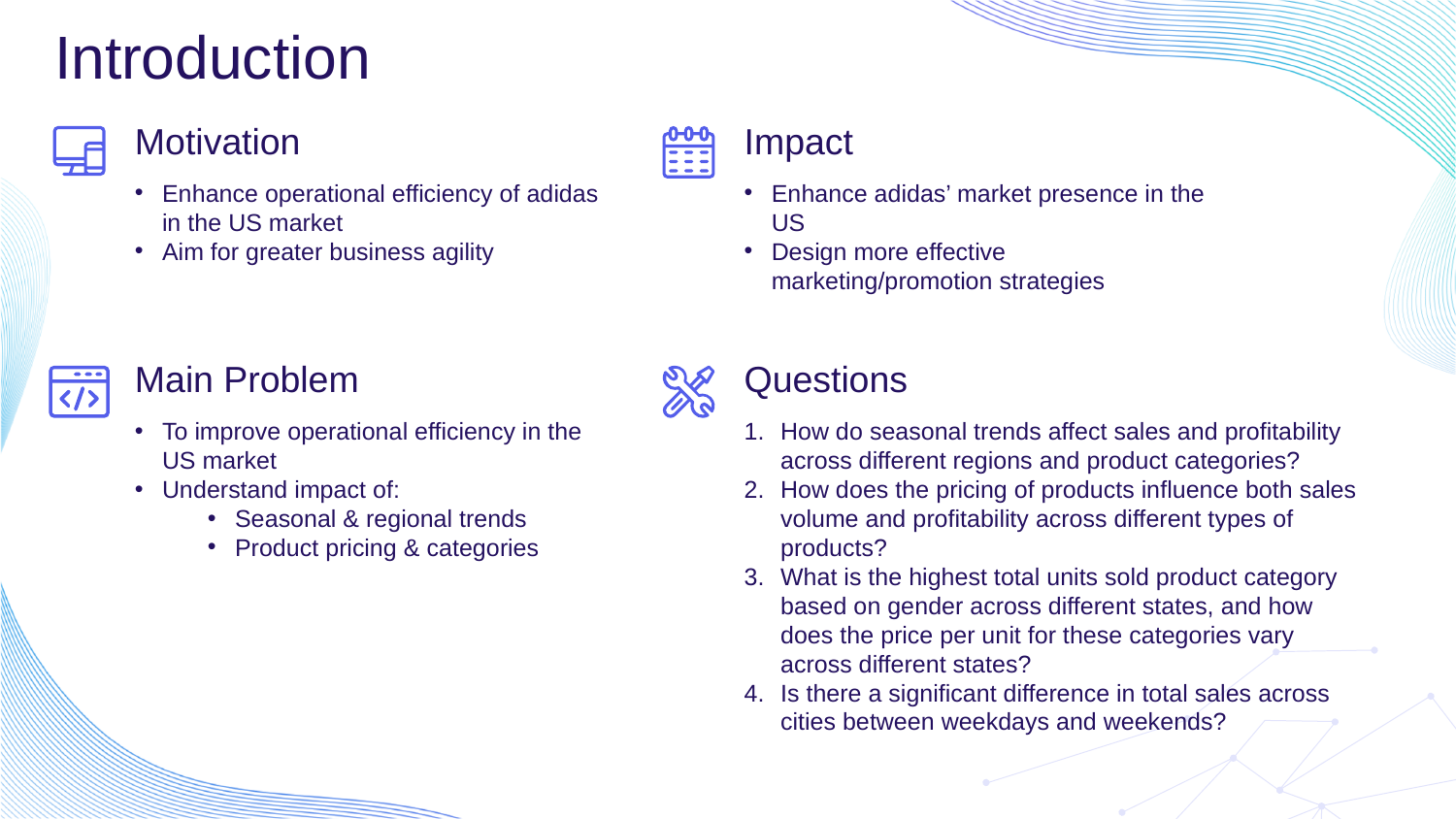

# Introduction
Motivation
Impact

Enhance operational efficiency of adidas in the US market
Aim for greater business agility
Enhance adidas’ market presence in the US
Design more effective marketing/promotion strategies
Main Problem
Questions

To improve operational efficiency in the US market
Understand impact of:
Seasonal & regional trends
Product pricing & categories
How do seasonal trends affect sales and profitability across different regions and product categories?
How does the pricing of products influence both sales volume and profitability across different types of products?
What is the highest total units sold product category based on gender across different states, and how does the price per unit for these categories vary across different states?
Is there a significant difference in total sales across cities between weekdays and weekends?